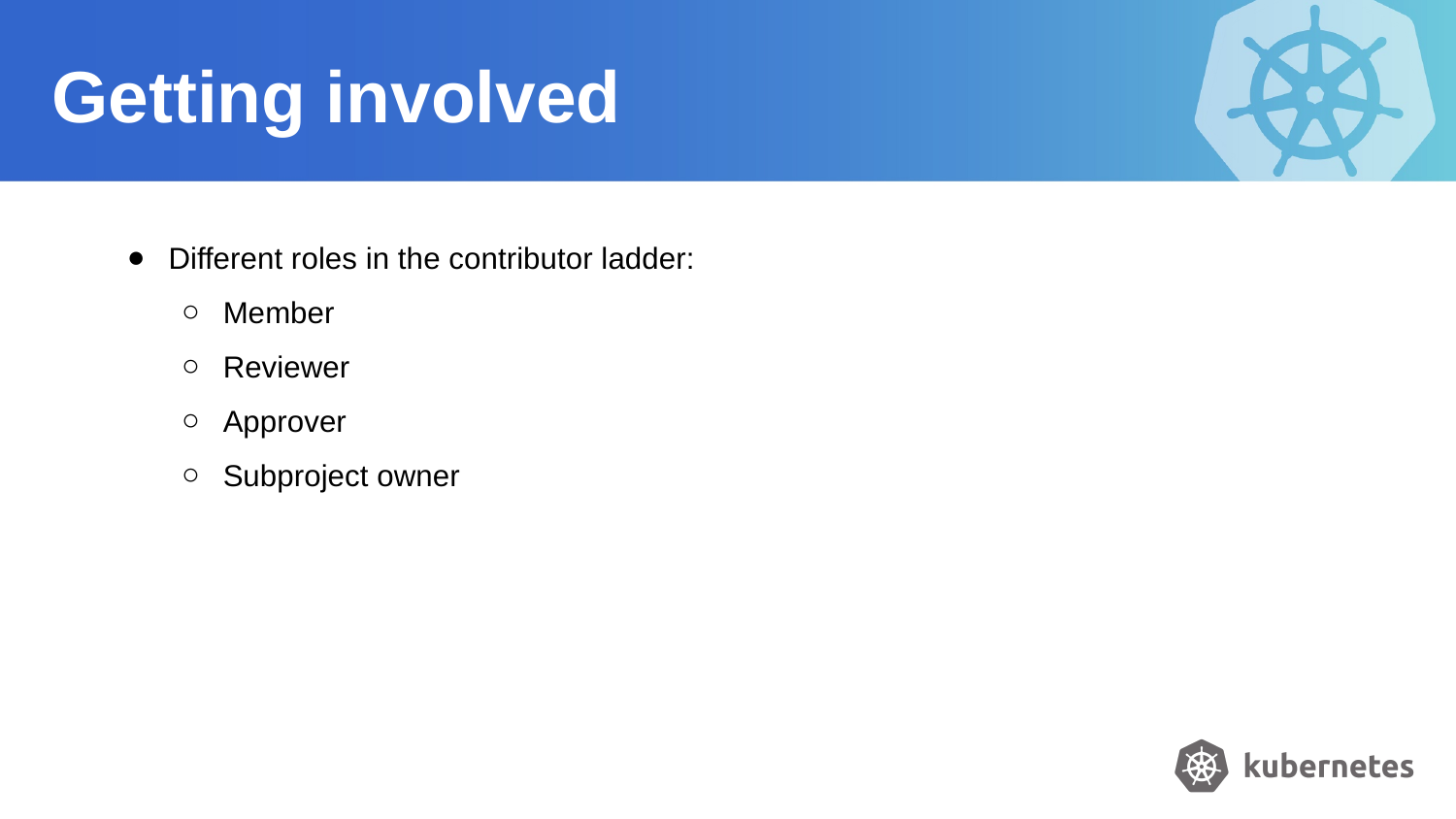

# Getting involved
Different roles in the contributor ladder:
Member
Reviewer
Approver
Subproject owner